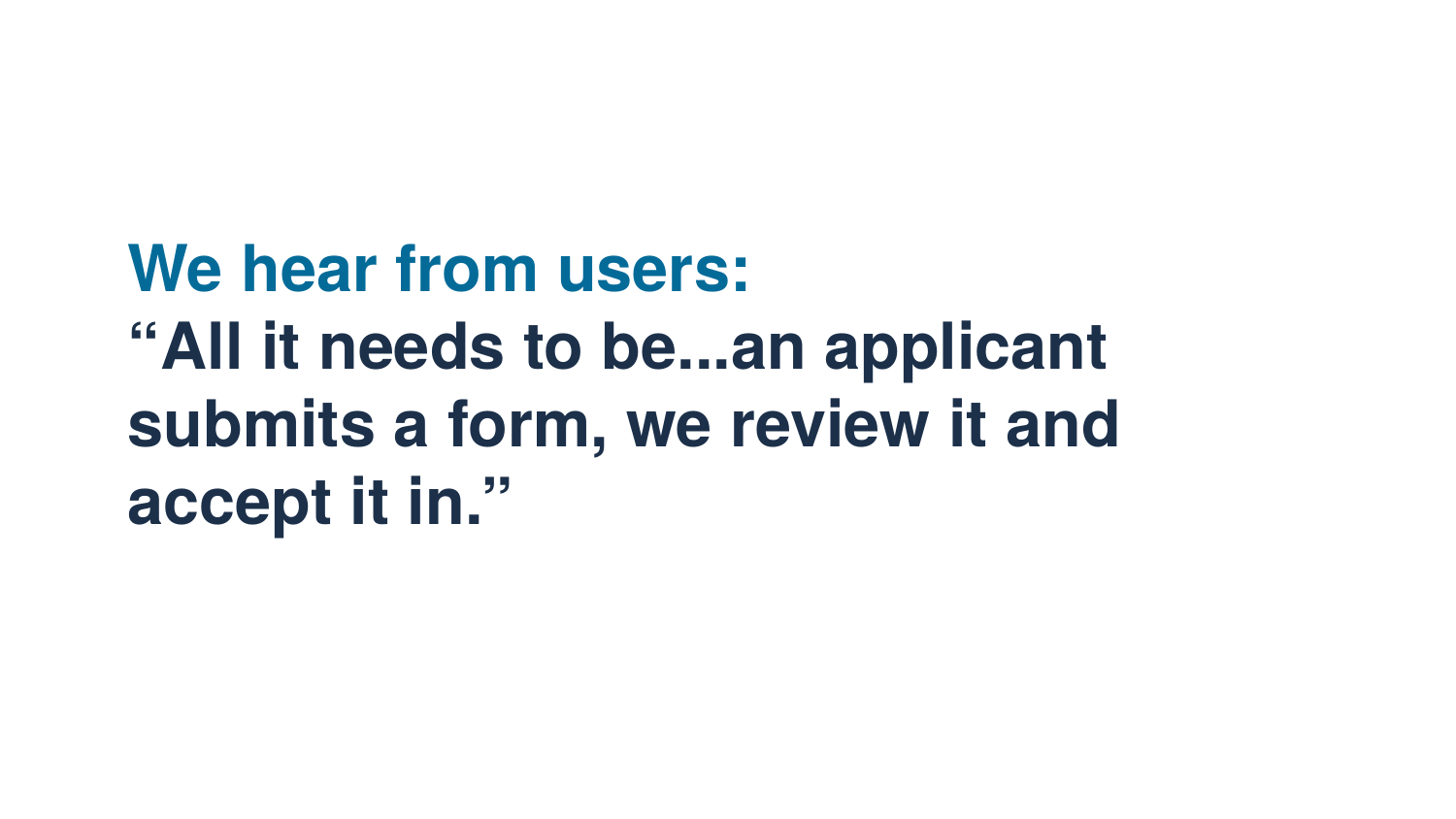

# We hear from users:
“All it needs to be...an applicant submits a form, we review it and accept it in.”